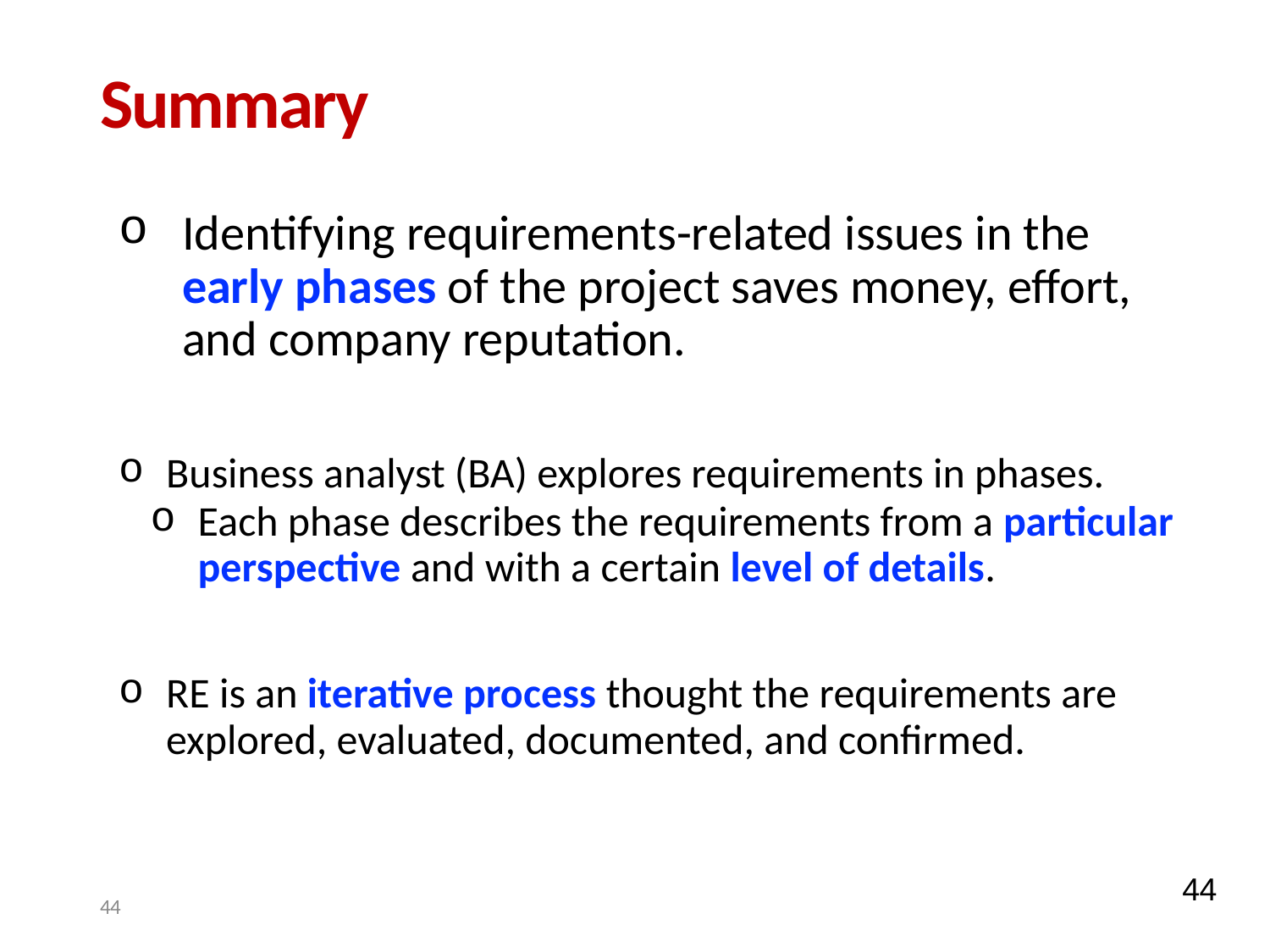

# Summary
Identifying requirements-related issues in the early phases of the project saves money, effort, and company reputation.

Business analyst (BA) explores requirements in phases.
Each phase describes the requirements from a particular perspective and with a certain level of details.

RE is an iterative process thought the requirements are explored, evaluated, documented, and confirmed.
44
SENG 3130
44